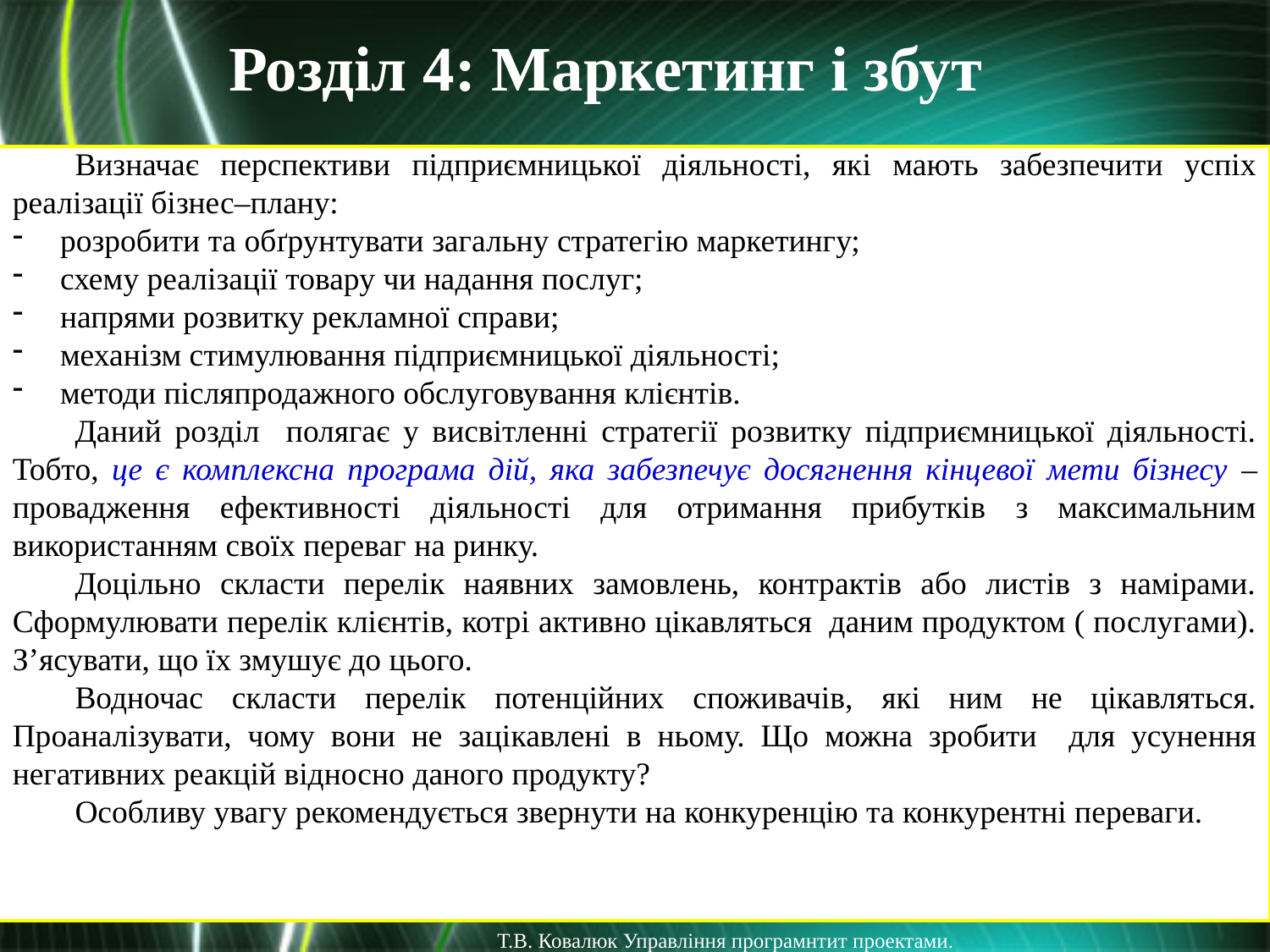

Розділ 4: Маркетинг і збут
Визначає перспективи підприємницької діяльності, які мають забезпечити успіх реалізації бізнес–плану:
розробити та обґрунтувати загальну стратегію маркетингу;
схему реалізації товару чи надання послуг;
напрями розвитку рекламної справи;
механізм стимулювання підприємницької діяльності;
методи післяпродажного обслуговування клієнтів.
Даний розділ  полягає у висвітленні стратегії розвитку підприємницької діяльності. Тобто, це є комплексна програма дій, яка забезпечує досягнення кінцевої мети бізнесу – провадження ефективності діяльності для отримання прибутків з максимальним використанням своїх переваг на ринку.
Доцільно скласти перелік наявних замовлень, контрактів або листів з намірами. Сформулювати перелік клієнтів, котрі активно цікавляться  даним продуктом ( послугами). З’ясувати, що їх змушує до цього.
Водночас скласти перелік потенційних споживачів, які ним не цікавляться. Проаналізувати, чому вони не зацікавлені в ньому. Що можна зробити  для усунення негативних реакцій відносно даного продукту?
Особливу увагу рекомендується звернути на конкуренцію та конкурентні переваги.